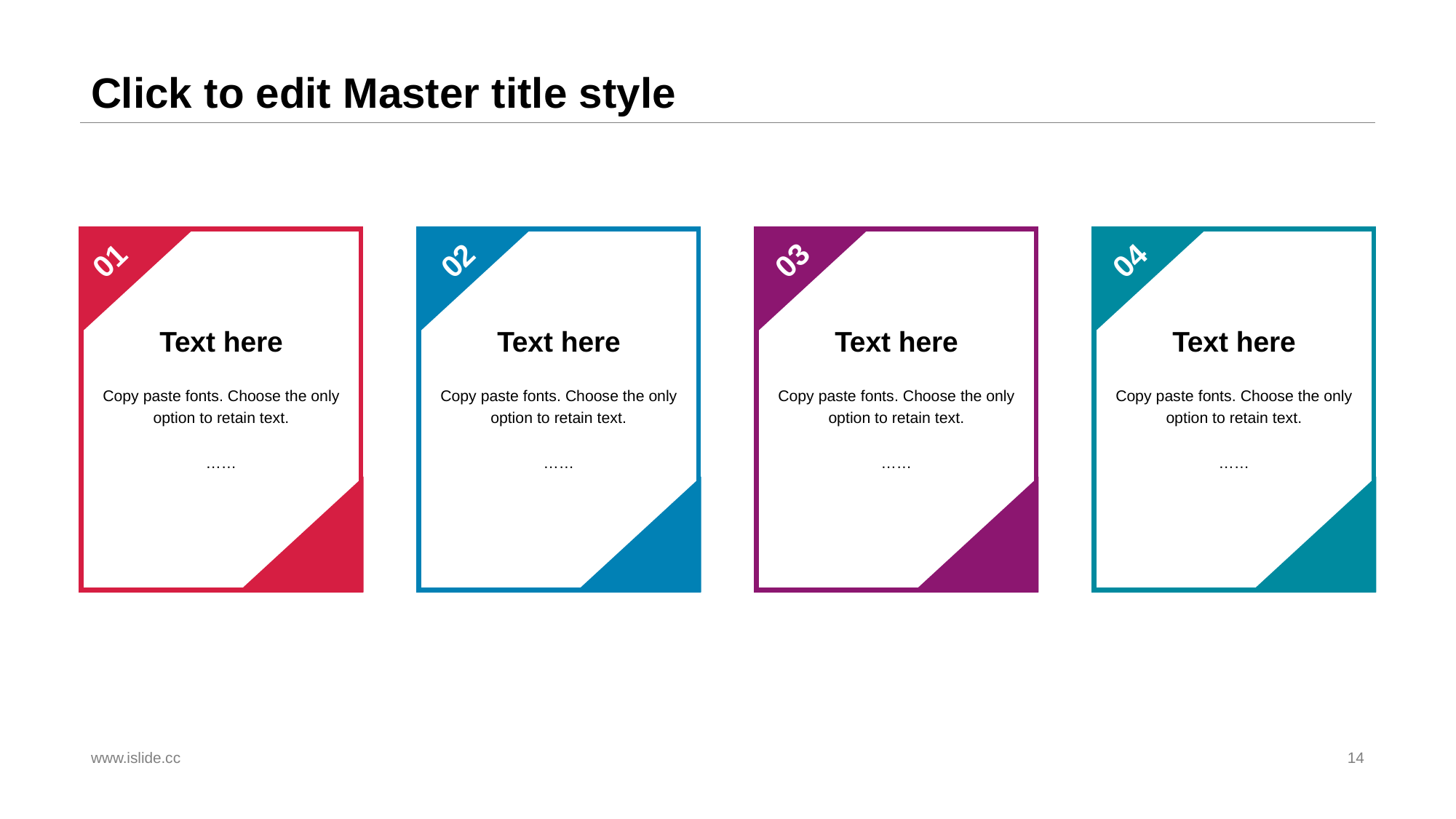

# Click to edit Master title style

03
04
01
02
Text here
Text here
Text here
Text here
Copy paste fonts. Choose the only option to retain text.

……
Copy paste fonts. Choose the only option to retain text.

……
Copy paste fonts. Choose the only option to retain text.

……
Copy paste fonts. Choose the only option to retain text.

……

www.islide.cc
14